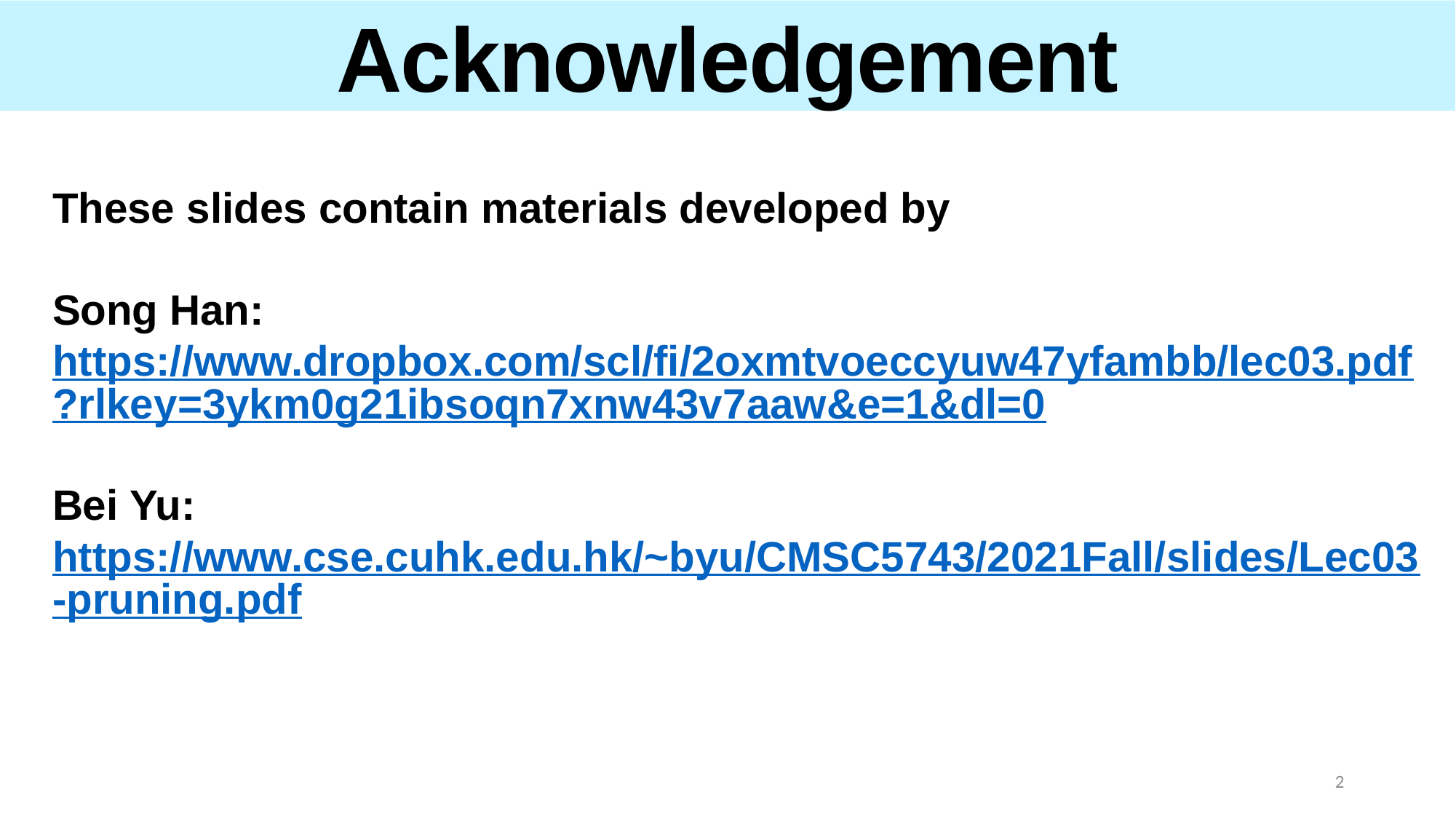

Acknowledgement
These slides contain materials developed by

Song Han: https://www.dropbox.com/scl/fi/2oxmtvoeccyuw47yfambb/lec03.pdf?rlkey=3ykm0g21ibsoqn7xnw43v7aaw&e=1&dl=0

Bei Yu:
https://www.cse.cuhk.edu.hk/~byu/CMSC5743/2021Fall/slides/Lec03-pruning.pdf

Outline

2